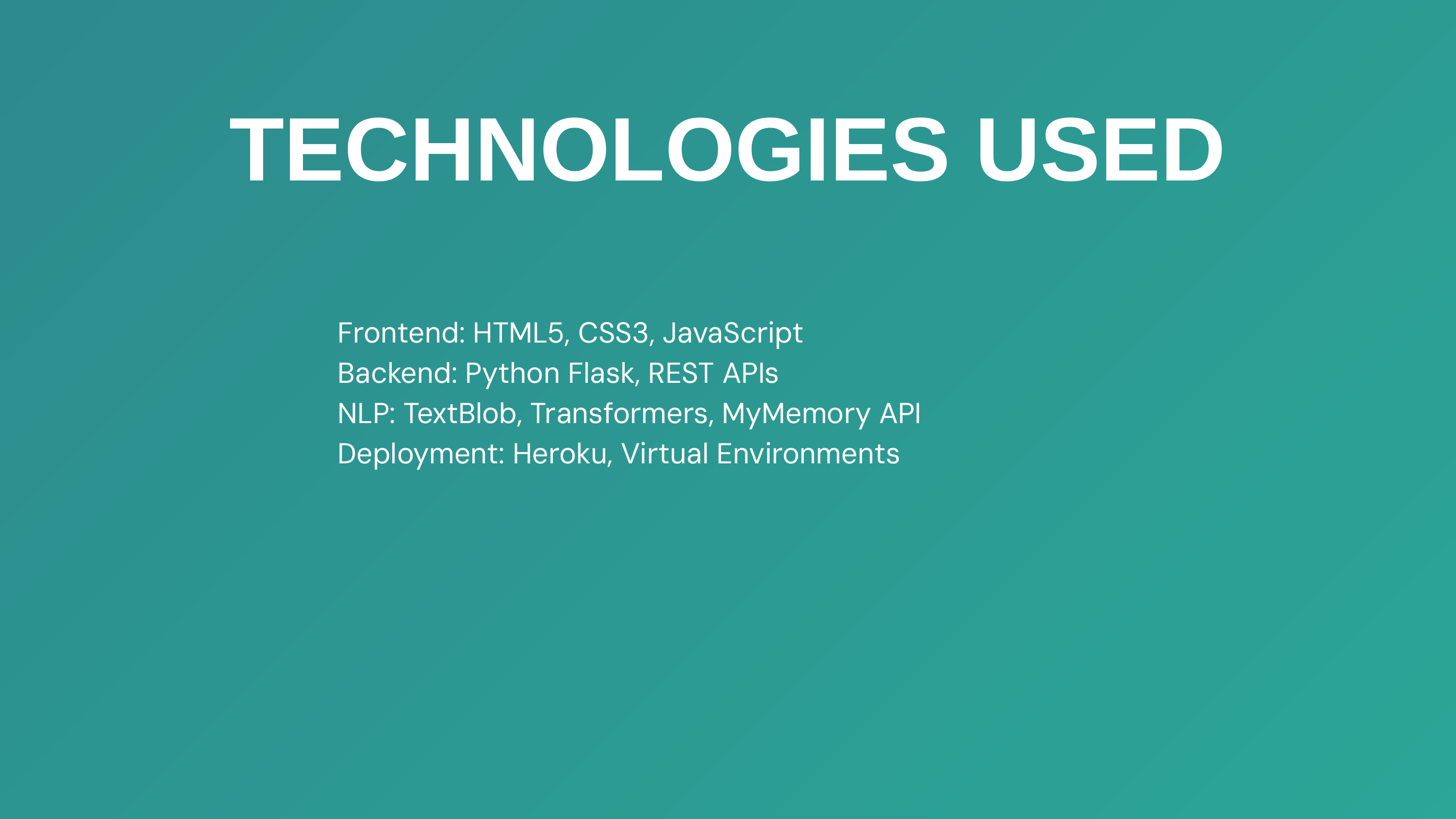

TECHNOLOGIES USED

Frontend: HTML5, CSS3, JavaScript
Backend: Python Flask, REST APIs
NLP: TextBlob, Transformers, MyMemory API
Deployment: Heroku, Virtual Environments